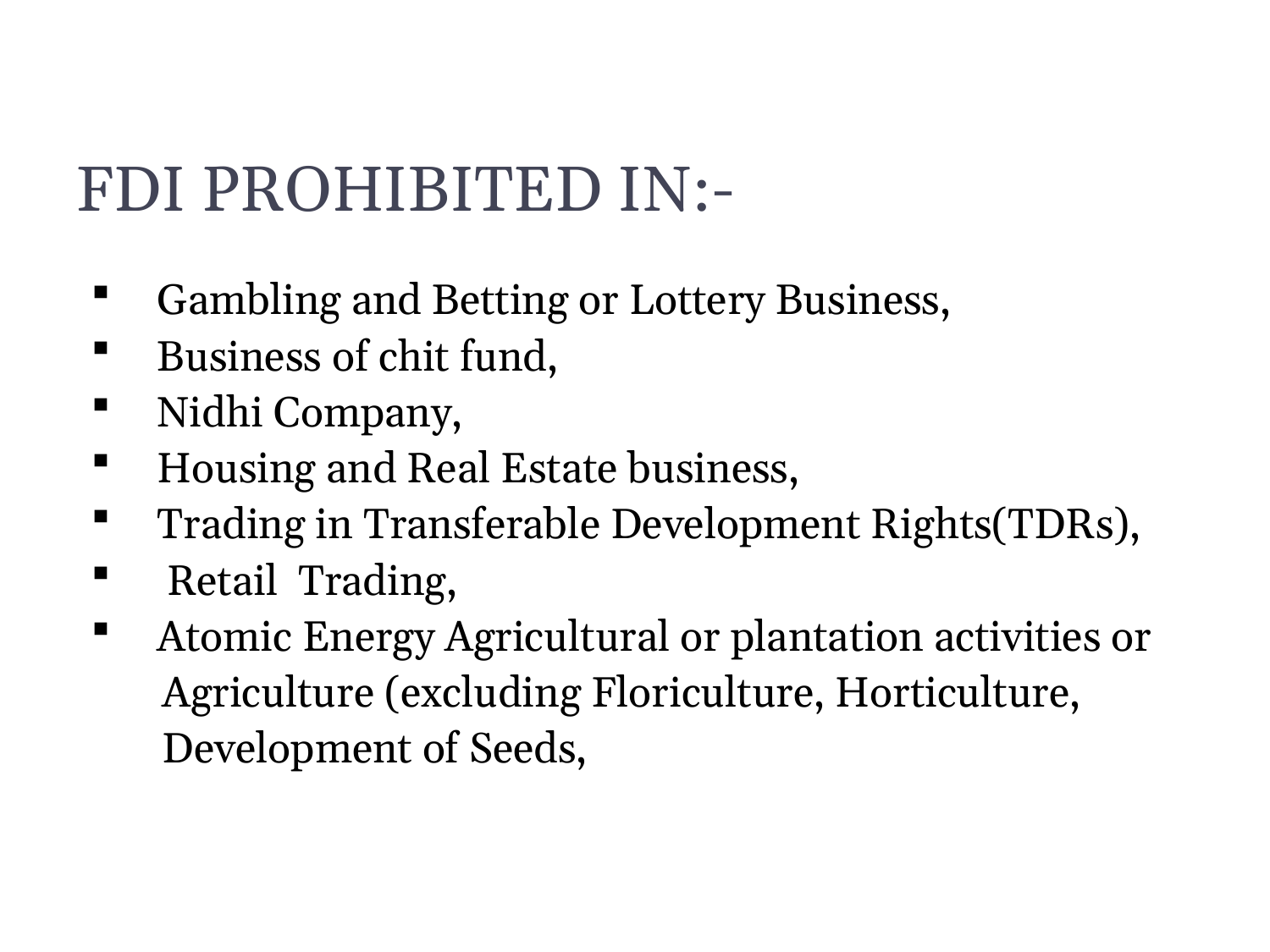

# FDI PROHIBITED IN:-
   Gambling and Betting or Lottery Business,
   Business of chit fund,
   Nidhi Company,
   Housing and Real Estate business,
   Trading in Transferable Development Rights(TDRs),
    Retail  Trading,
   Atomic Energy Agricultural or plantation activities or
       Agriculture (excluding Floriculture, Horticulture,
       Development of Seeds,